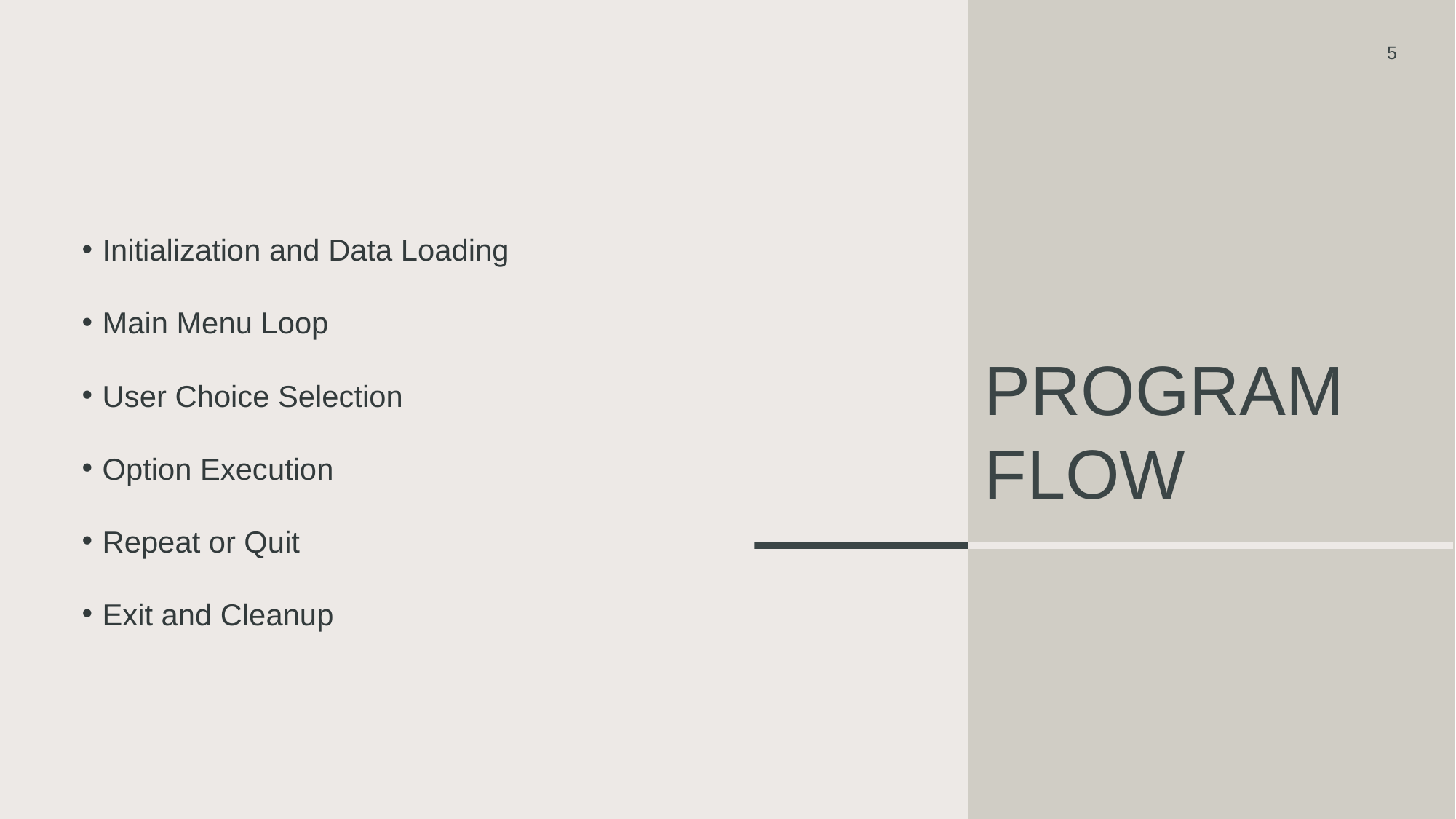

5
Initialization and Data Loading
Main Menu Loop
User Choice Selection
Option Execution
Repeat or Quit
Exit and Cleanup
# Program Flow